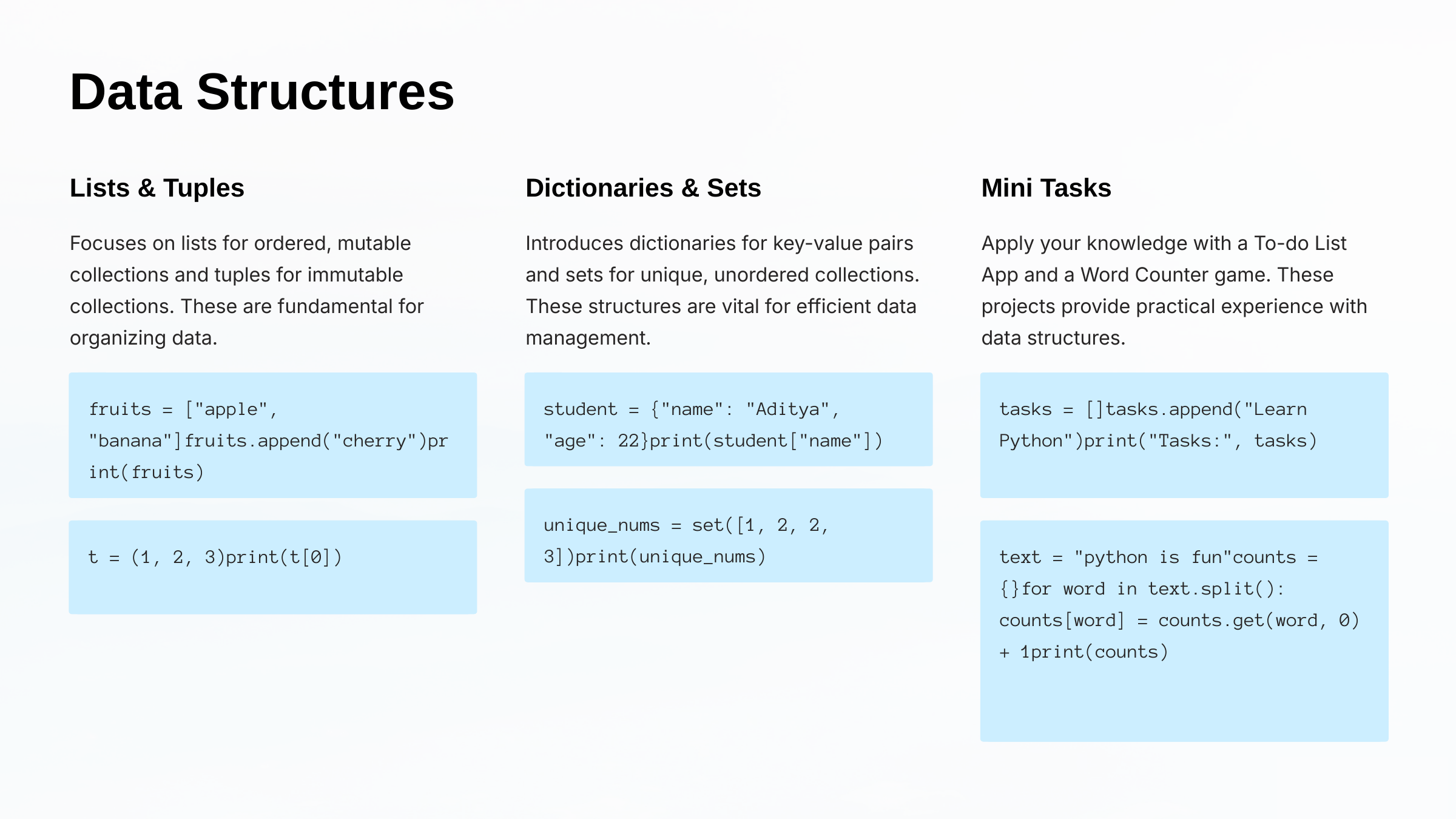

Data Structures
Lists & Tuples
Dictionaries & Sets
Mini Tasks
Focuses on lists for ordered, mutable collections and tuples for immutable collections. These are fundamental for organizing data.
Introduces dictionaries for key-value pairs and sets for unique, unordered collections. These structures are vital for efficient data management.
Apply your knowledge with a To-do List App and a Word Counter game. These projects provide practical experience with data structures.

fruits = ["apple", "banana"]fruits.append("cherry")print(fruits)
student = {"name": "Aditya", "age": 22}print(student["name"])
tasks = []tasks.append("Learn Python")print("Tasks:", tasks)

unique_nums = set([1, 2, 2, 3])print(unique_nums)

t = (1, 2, 3)print(t[0])
text = "python is fun"counts = {}for word in text.split():    counts[word] = counts.get(word, 0) + 1print(counts)